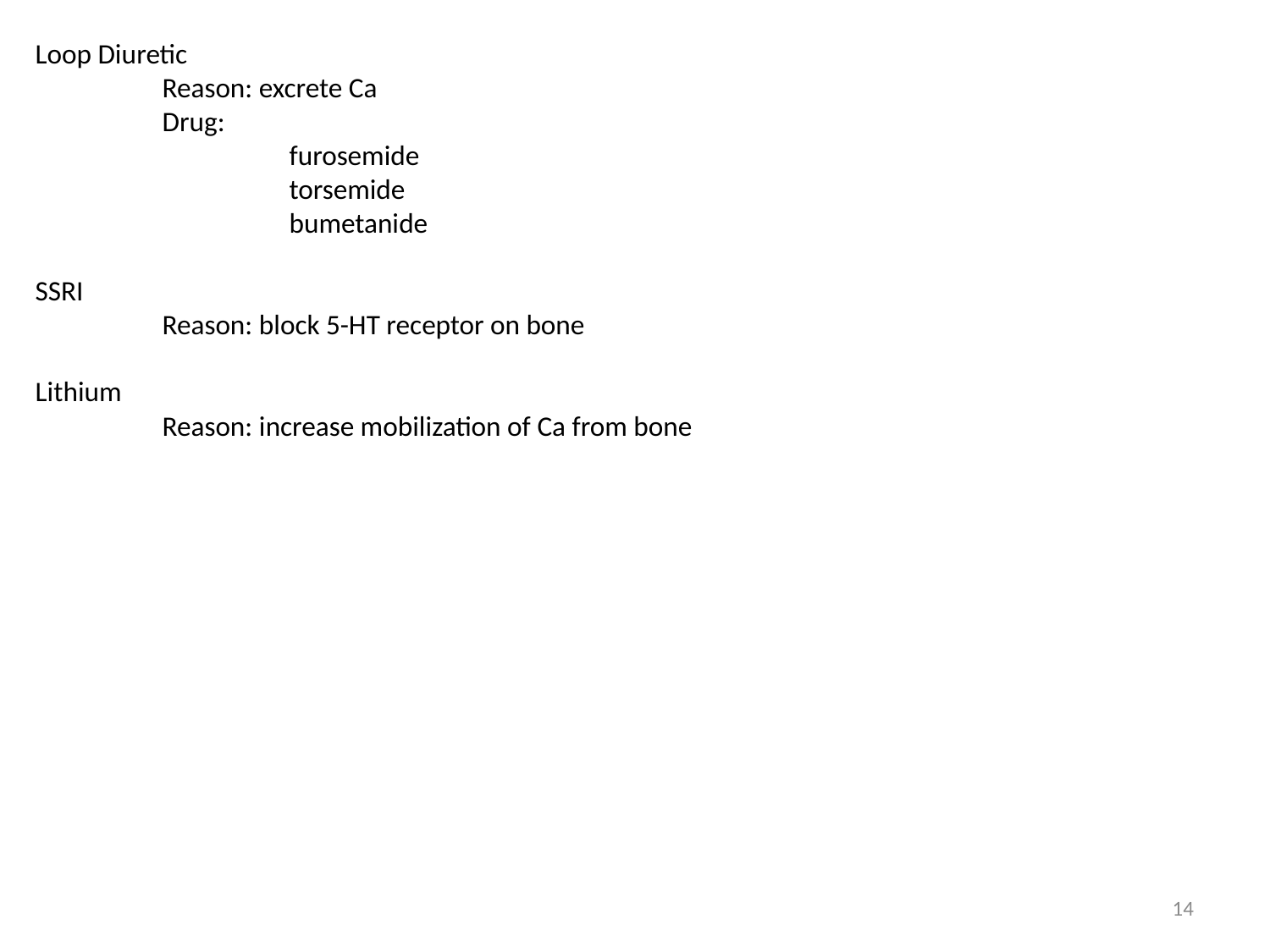

Loop Diuretic
	Reason: excrete Ca
	Drug:
		furosemide
		torsemide
		bumetanide

SSRI
	Reason: block 5-HT receptor on bone

Lithium
	Reason: increase mobilization of Ca from bone
14